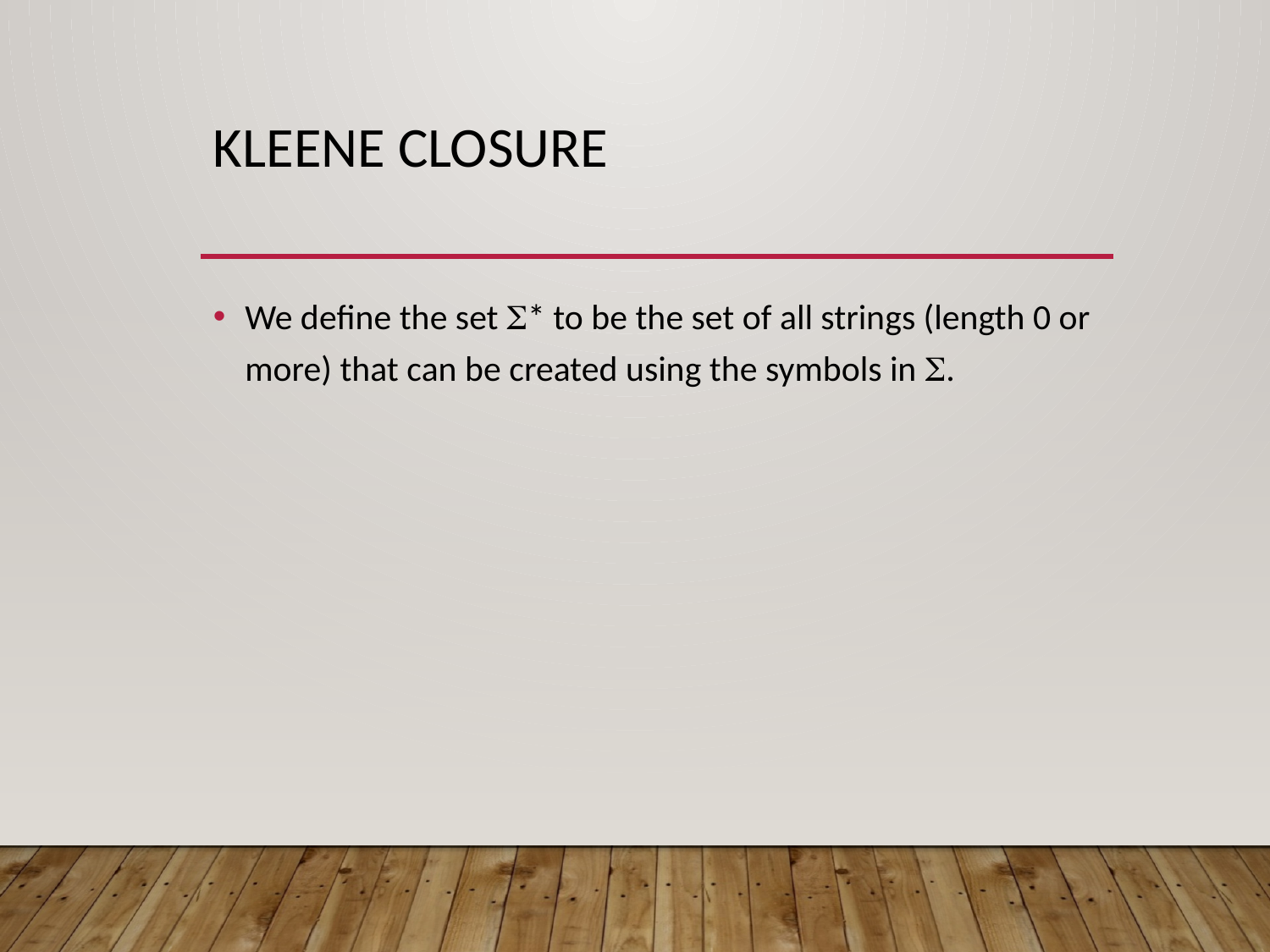

# Kleene Closure
We define the set Σ* to be the set of all strings (length 0 or more) that can be created using the symbols in Σ.